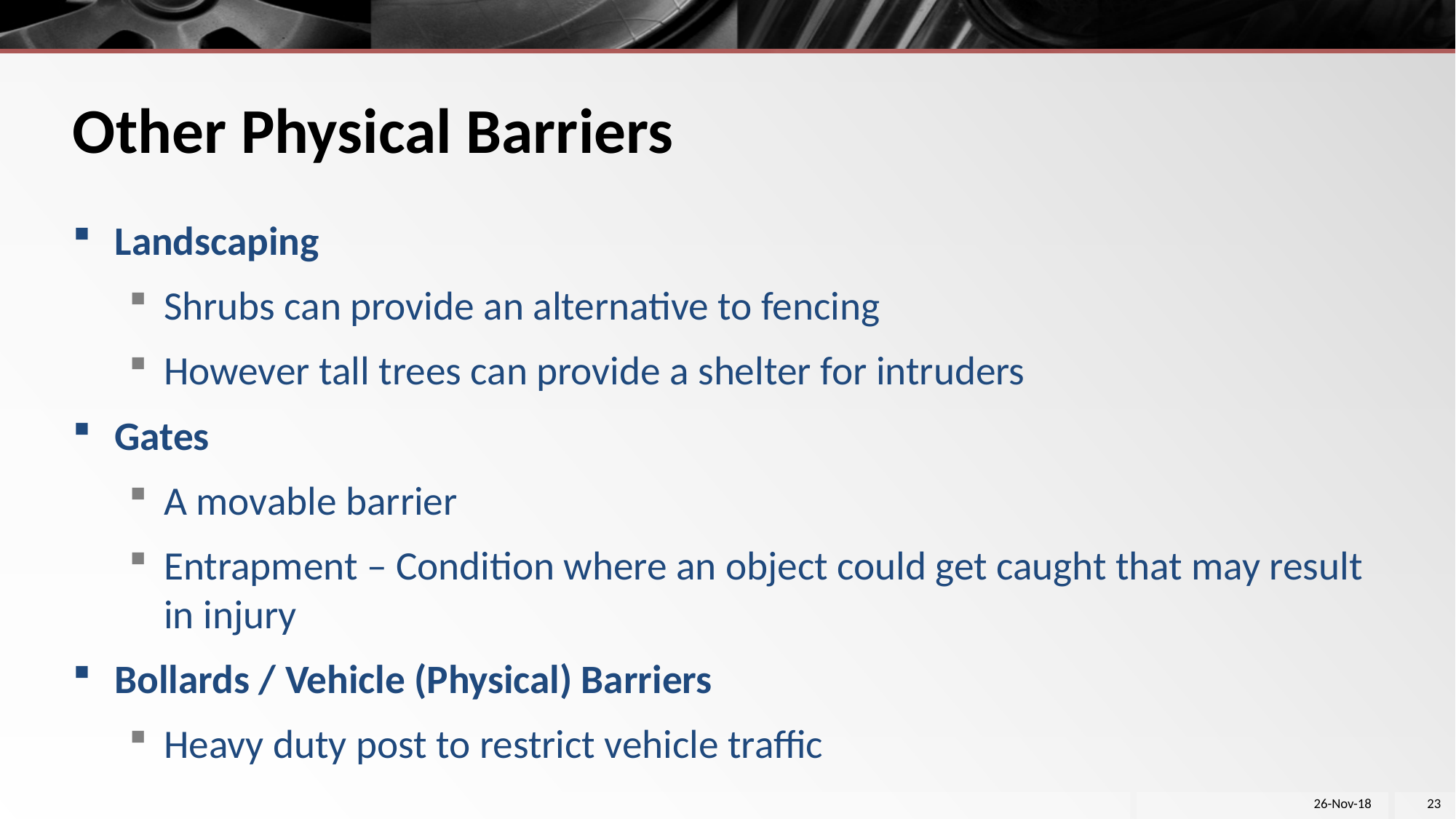

# Other Physical Barriers
Landscaping
Shrubs can provide an alternative to fencing
However tall trees can provide a shelter for intruders
Gates
A movable barrier
Entrapment – Condition where an object could get caught that may result in injury
Bollards / Vehicle (Physical) Barriers
Heavy duty post to restrict vehicle traffic
26-Nov-18
23